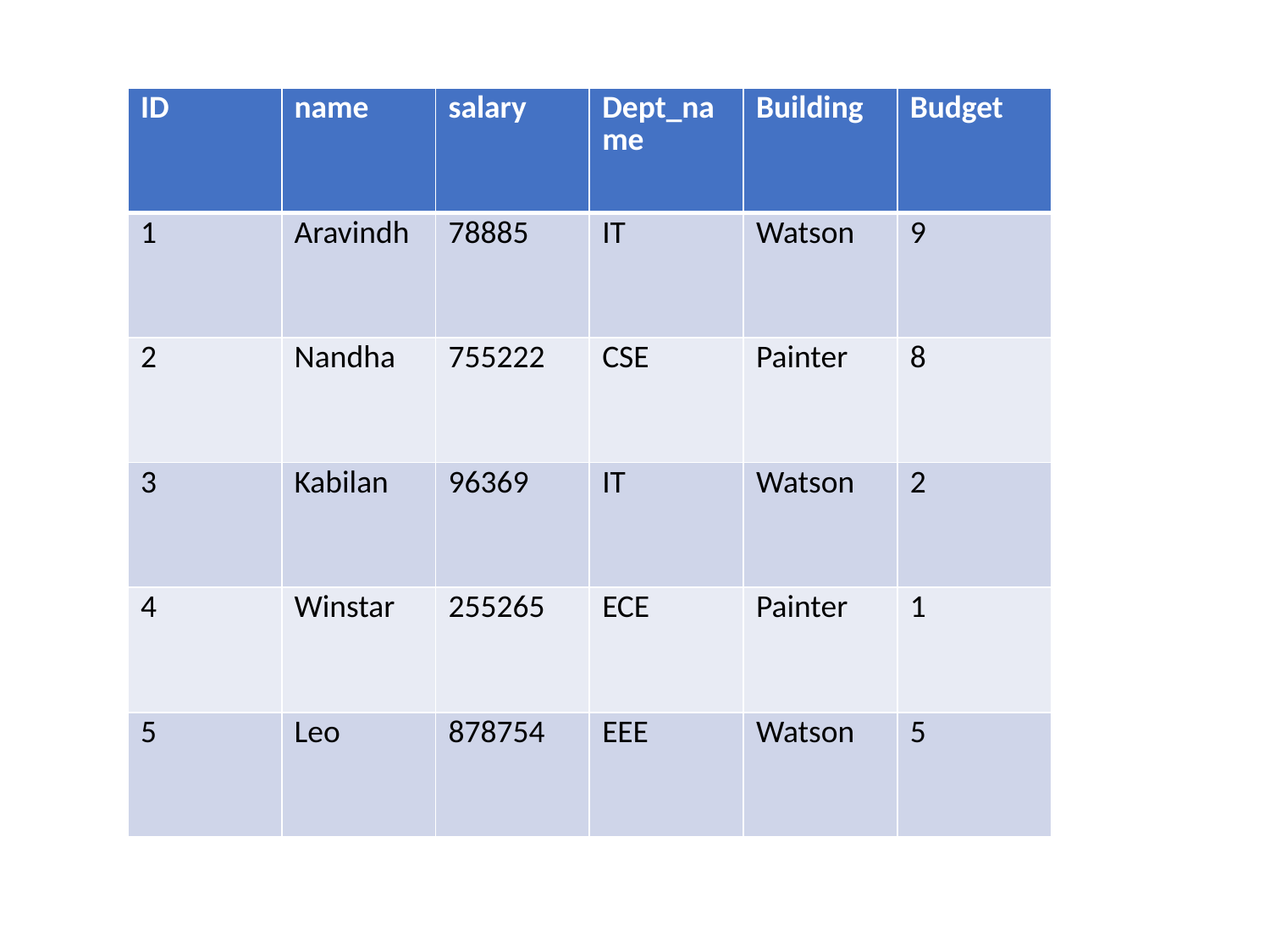

| ID | name | salary | Dept\_name | Building | Budget |
| --- | --- | --- | --- | --- | --- |
| 1 | Aravindh | 78885 | IT | Watson | 9 |
| 2 | Nandha | 755222 | CSE | Painter | 8 |
| 3 | Kabilan | 96369 | IT | Watson | 2 |
| 4 | Winstar | 255265 | ECE | Painter | 1 |
| 5 | Leo | 878754 | EEE | Watson | 5 |